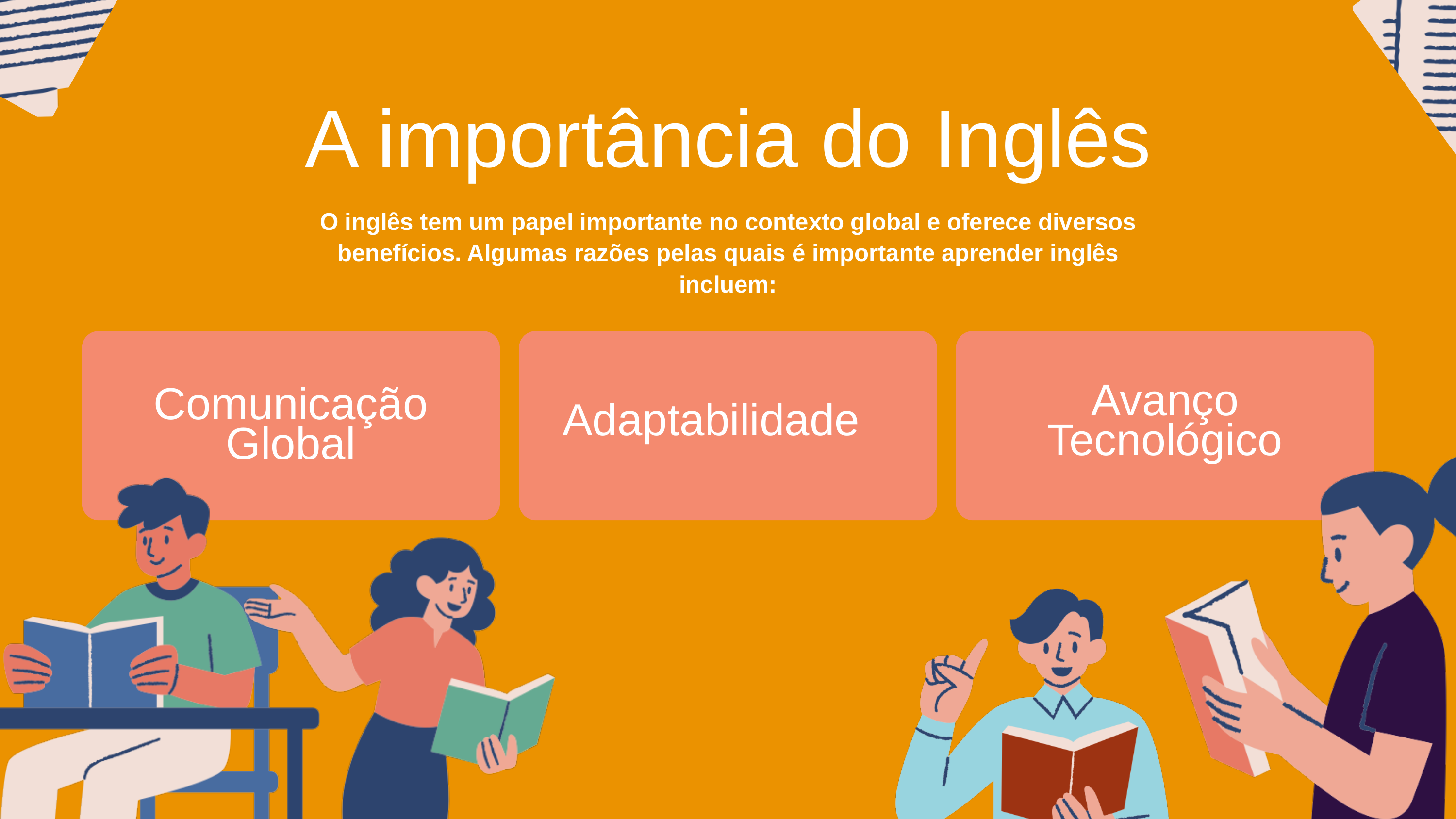

A importância do Inglês
O inglês tem um papel importante no contexto global e oferece diversos benefícios. Algumas razões pelas quais é importante aprender inglês incluem:

Avanço Tecnológico
Comunicação Global
Adaptabilidade